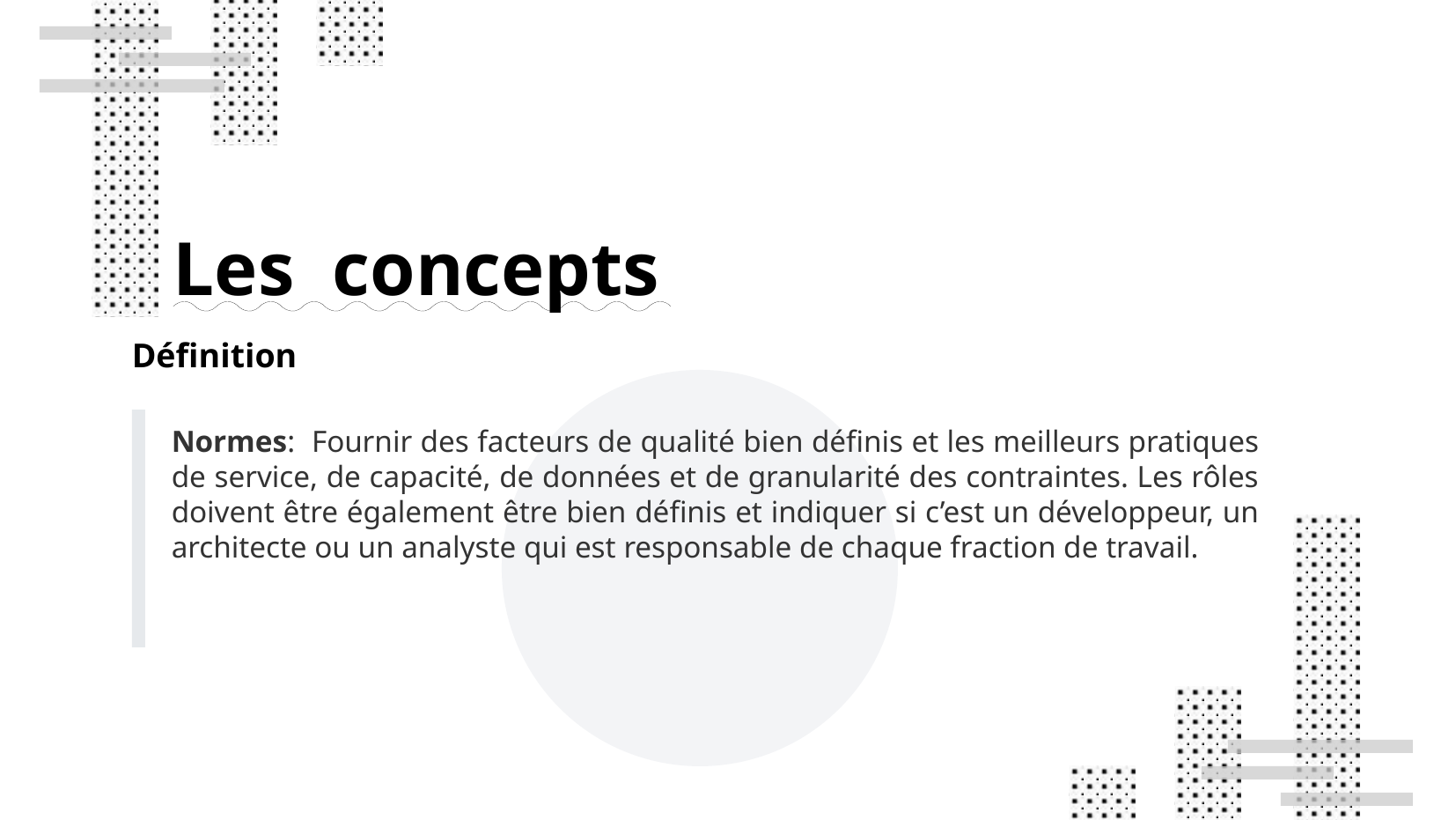

Les  concepts
Définition

Normes:  Fournir des facteurs de qualité bien définis et les meilleurs pratiques de service, de capacité, de données et de granularité des contraintes. Les rôles doivent être également être bien définis et indiquer si c’est un développeur, un architecte ou un analyste qui est responsable de chaque fraction de travail.